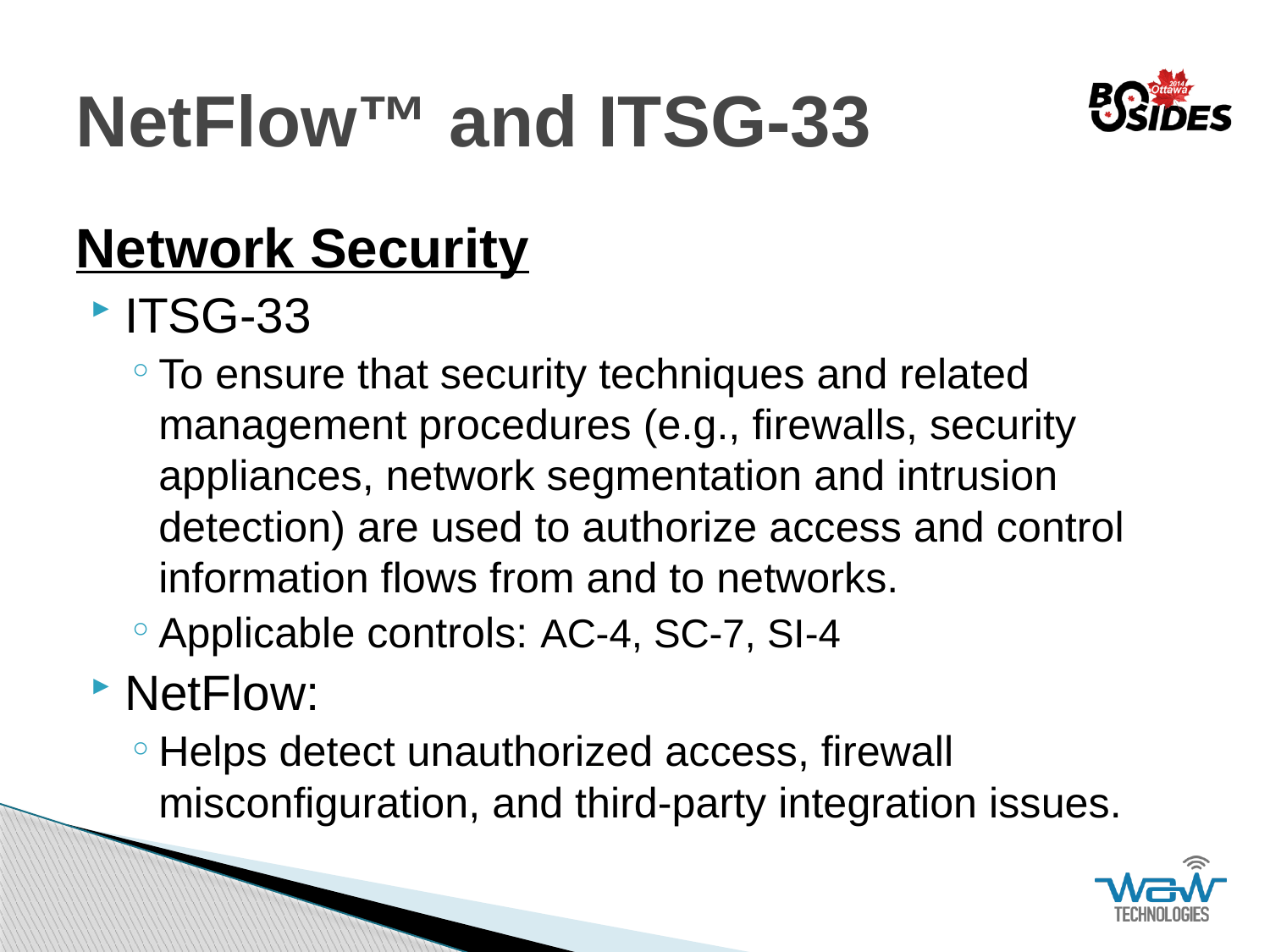

# NetFlow™ and ITSG-33
Network Security
ITSG-33
To ensure that security techniques and related management procedures (e.g., firewalls, security appliances, network segmentation and intrusion detection) are used to authorize access and control information flows from and to networks.
Applicable controls: AC-4, SC-7, SI-4
NetFlow:
Helps detect unauthorized access, firewall misconfiguration, and third-party integration issues.